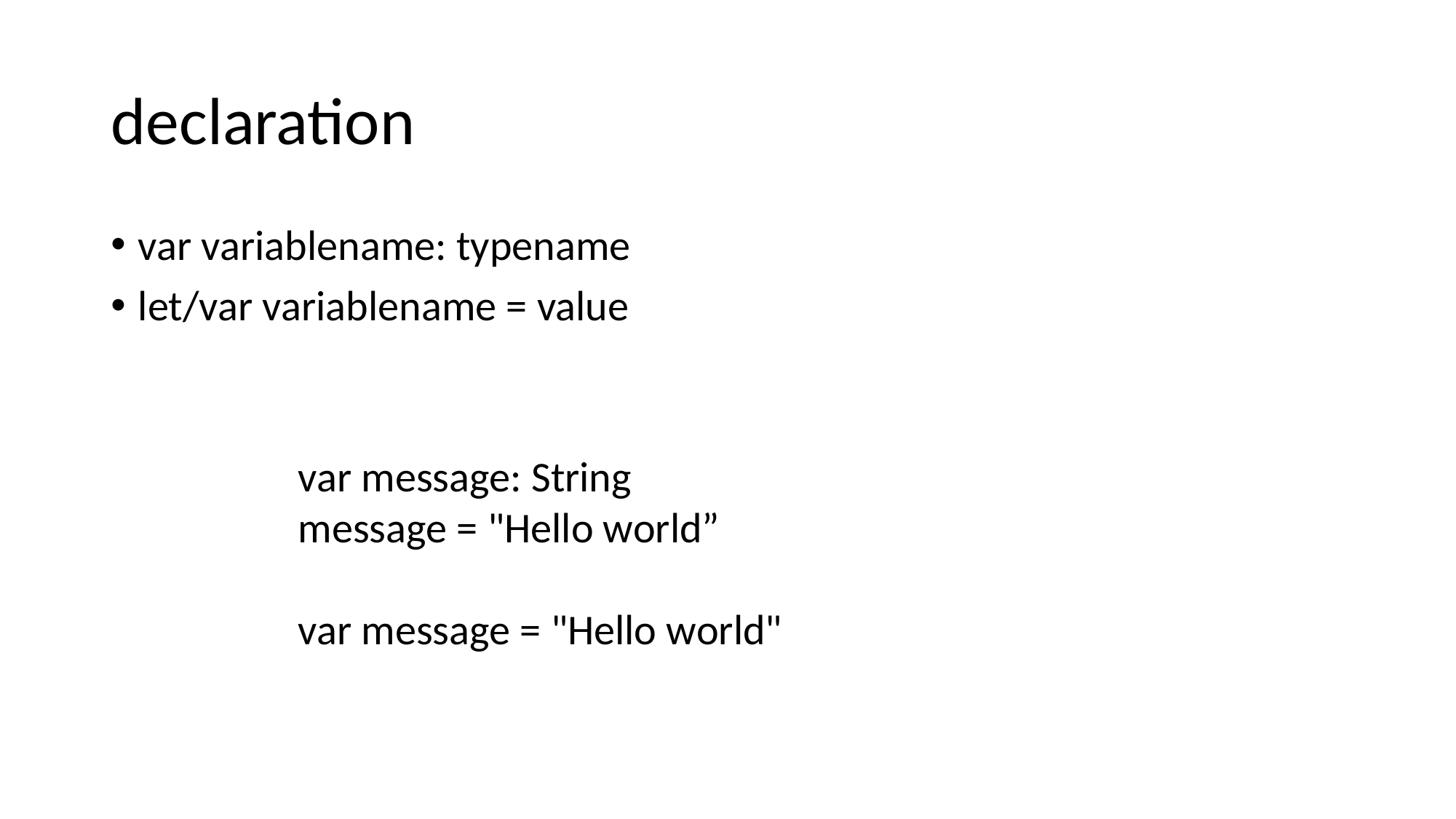

# declaration
var variablename: typename
let/var variablename = value

	var message: String
	message = "Hello world”

	var message = "Hello world"